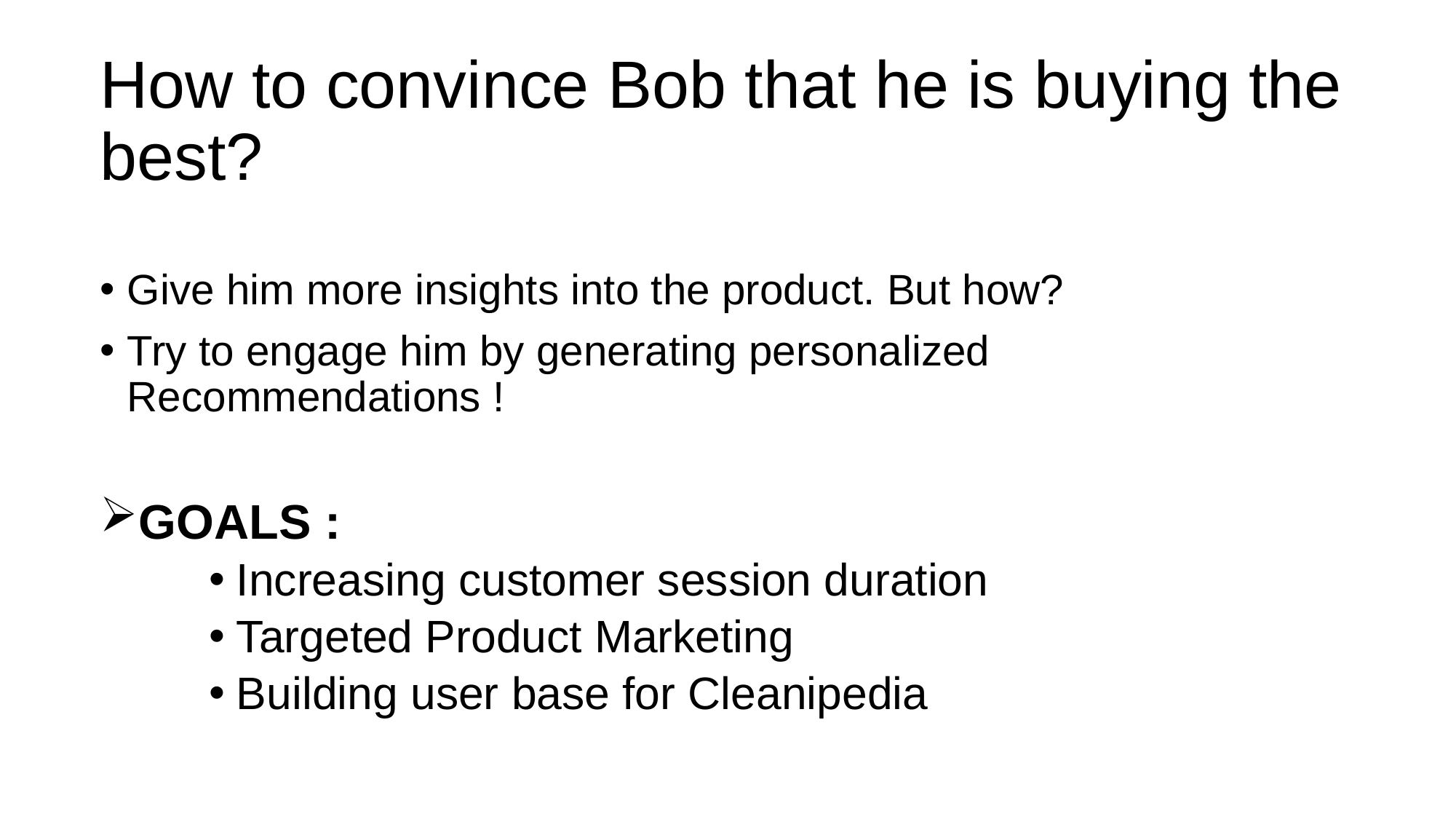

# How to convince Bob that he is buying the best?

Give him more insights into the product. But how?
Try to engage him by generating personalized Recommendations !

GOALS :
Increasing customer session duration
Targeted Product Marketing
Building user base for Cleanipedia